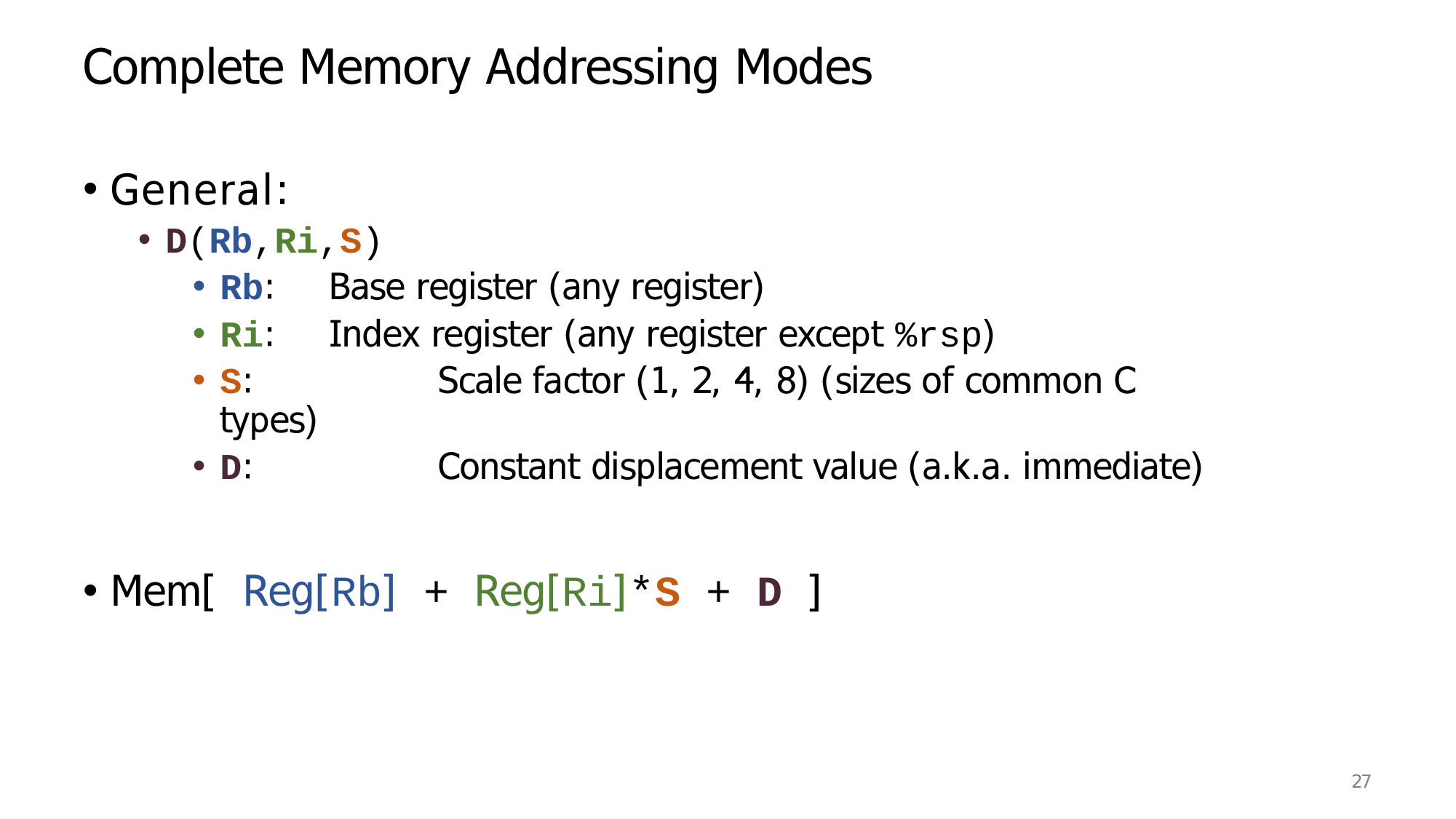

# Complete Memory Addressing Modes
General:
D(Rb,Ri,S)
Rb:	Base register (any register)
Ri:	Index register (any register except %rsp)
S:		Scale factor (1, 2, 4, 8) (sizes of common C types)
D:		Constant displacement value (a.k.a. immediate)

Mem[ Reg[Rb] + Reg[Ri]*S + D ]
27